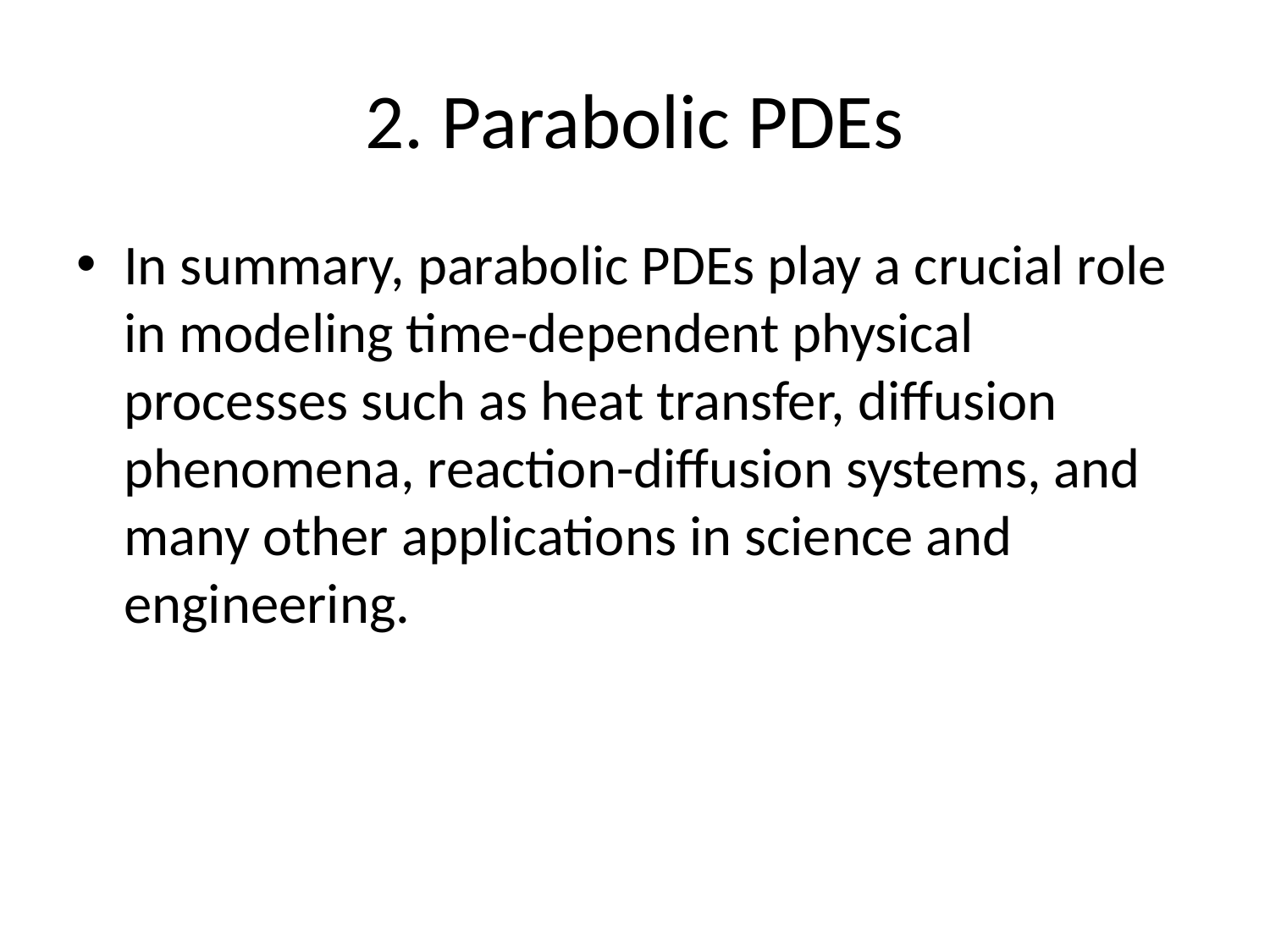

# 2. Parabolic PDEs
In summary, parabolic PDEs play a crucial role in modeling time-dependent physical processes such as heat transfer, diffusion phenomena, reaction-diffusion systems, and many other applications in science and engineering.